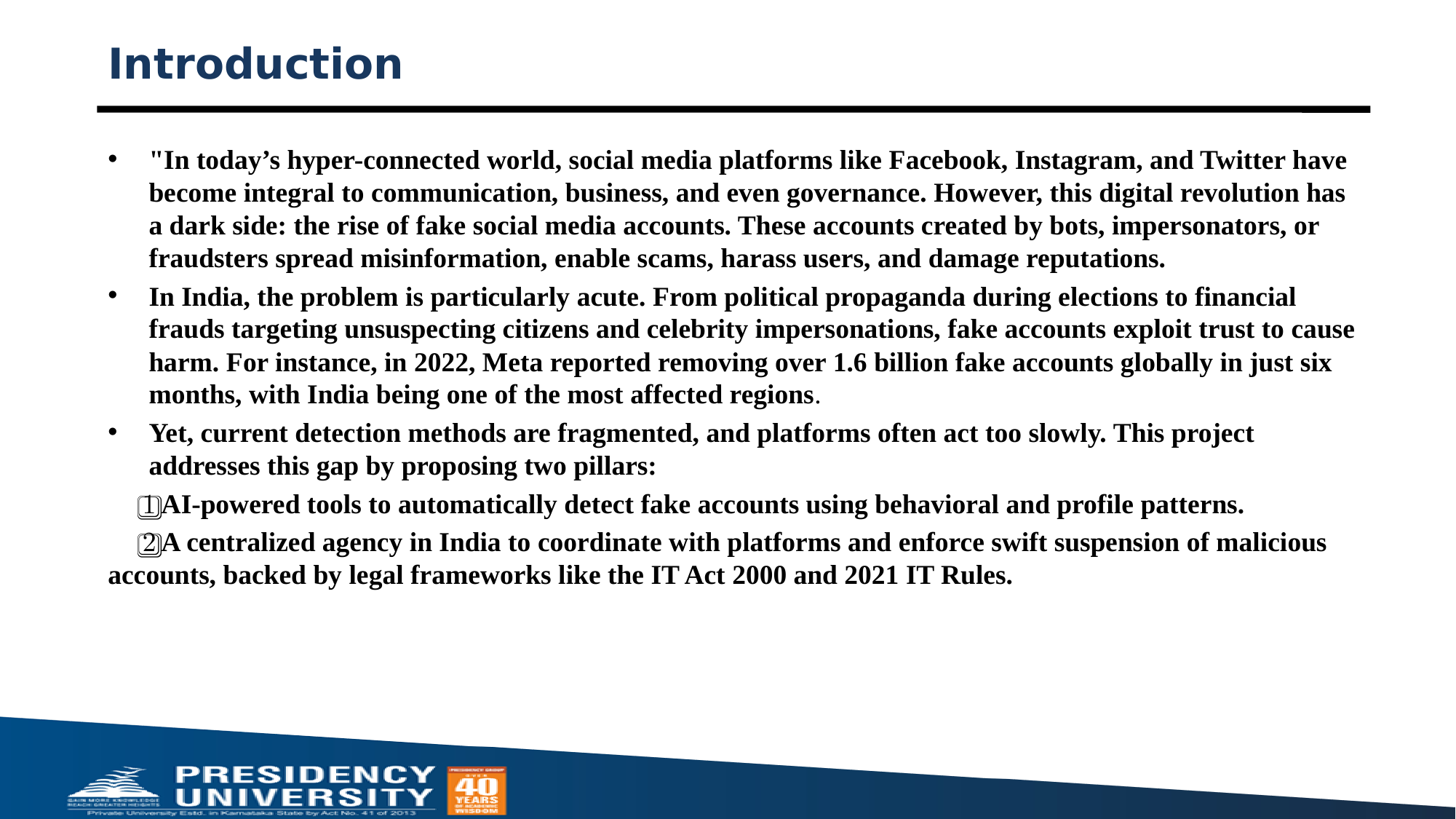

# Introduction
"In today’s hyper-connected world, social media platforms like Facebook, Instagram, and Twitter have become integral to communication, business, and even governance. However, this digital revolution has a dark side: the rise of fake social media accounts. These accounts created by bots, impersonators, or fraudsters spread misinformation, enable scams, harass users, and damage reputations.
In India, the problem is particularly acute. From political propaganda during elections to financial frauds targeting unsuspecting citizens and celebrity impersonations, fake accounts exploit trust to cause harm. For instance, in 2022, Meta reported removing over 1.6 billion fake accounts globally in just six months, with India being one of the most affected regions.
Yet, current detection methods are fragmented, and platforms often act too slowly. This project addresses this gap by proposing two pillars:
     1️⃣ AI-powered tools to automatically detect fake accounts using behavioral and profile patterns.
     2️⃣ A centralized agency in India to coordinate with platforms and enforce swift suspension of malicious accounts, backed by legal frameworks like the IT Act 2000 and 2021 IT Rules.